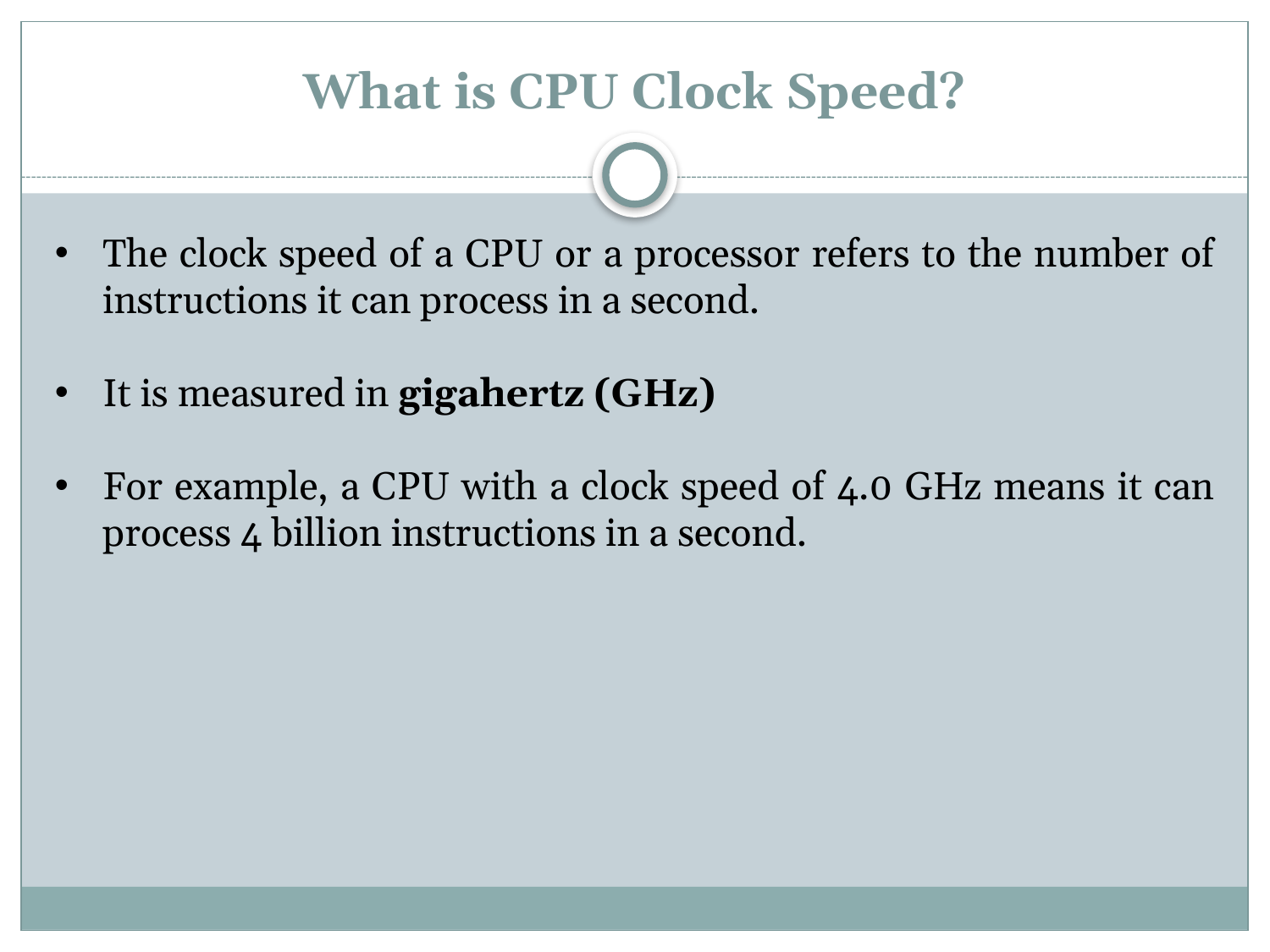

What is CPU Clock Speed?
The clock speed of a CPU or a processor refers to the number of instructions it can process in a second.

It is measured in gigahertz (GHz)

For example, a CPU with a clock speed of 4.0 GHz means it can process 4 billion instructions in a second.